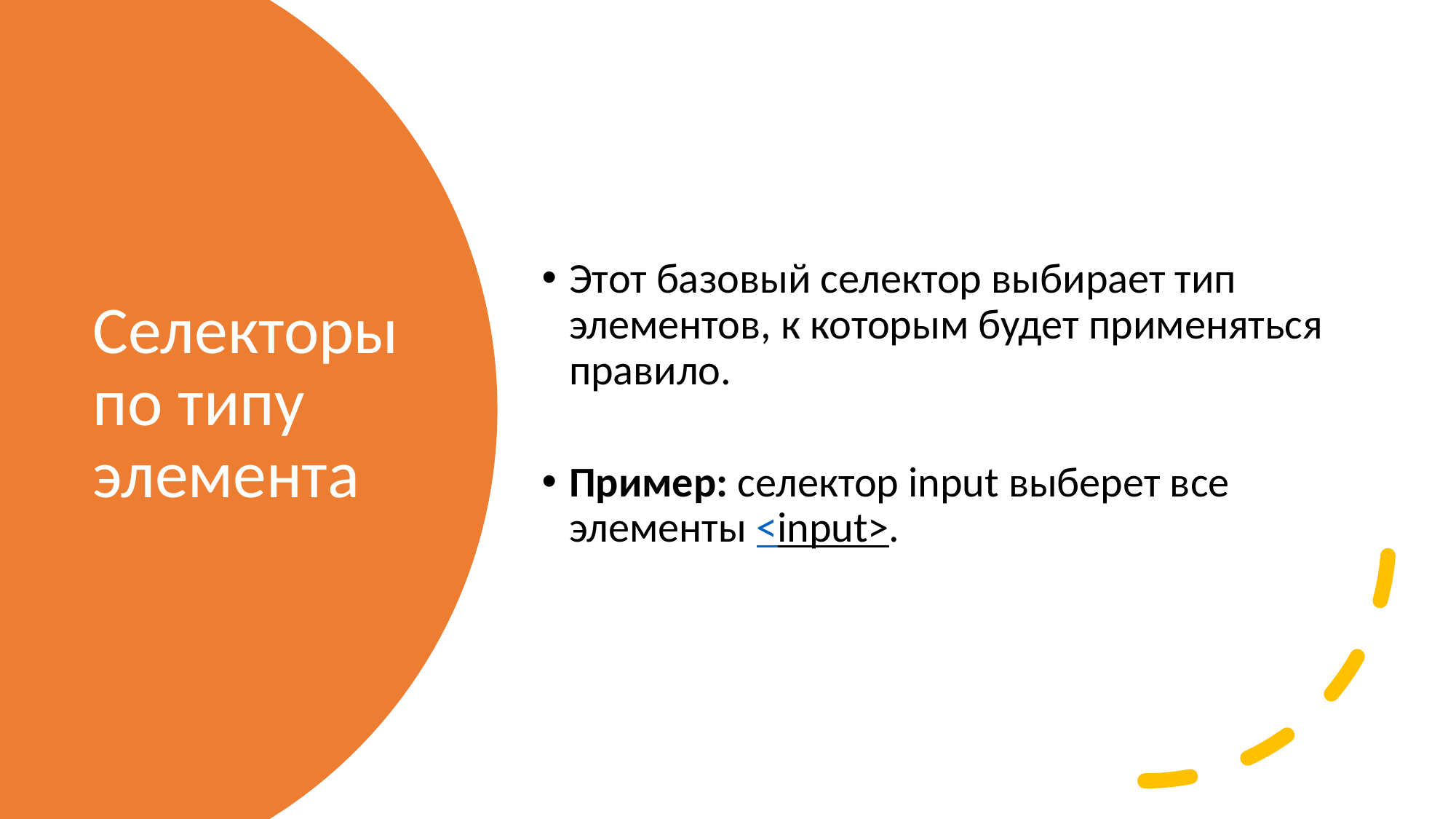

Этот базовый селектор выбирает тип элементов, к которым будет применяться правило.
Пример: селектор input выберет все элементы <input>.
# Селекторы по типу элемента